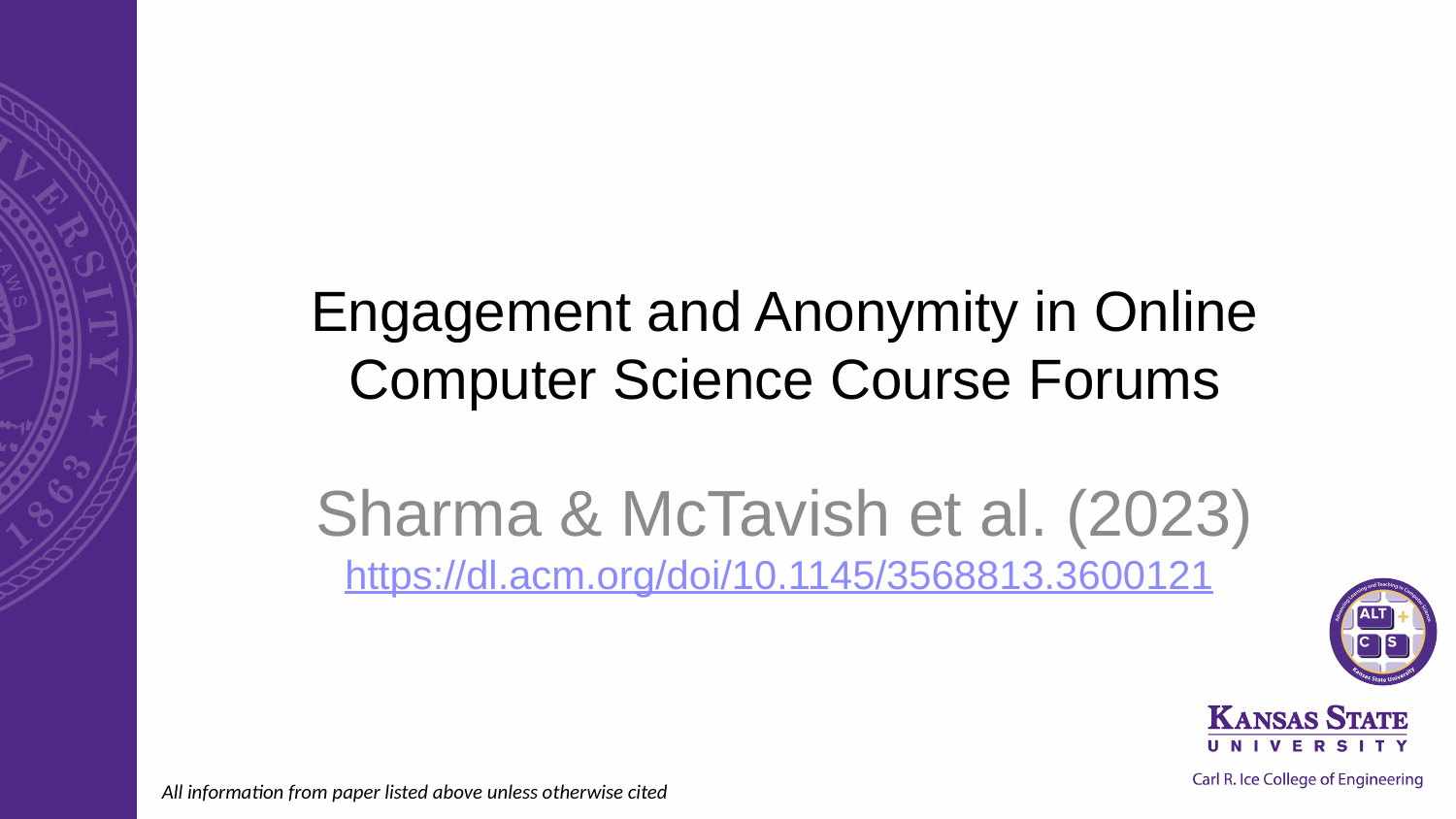

# Engagement and Anonymity in Online Computer Science Course Forums
Sharma & McTavish et al. (2023)
https://dl.acm.org/doi/10.1145/3568813.3600121
All information from paper listed above unless otherwise cited